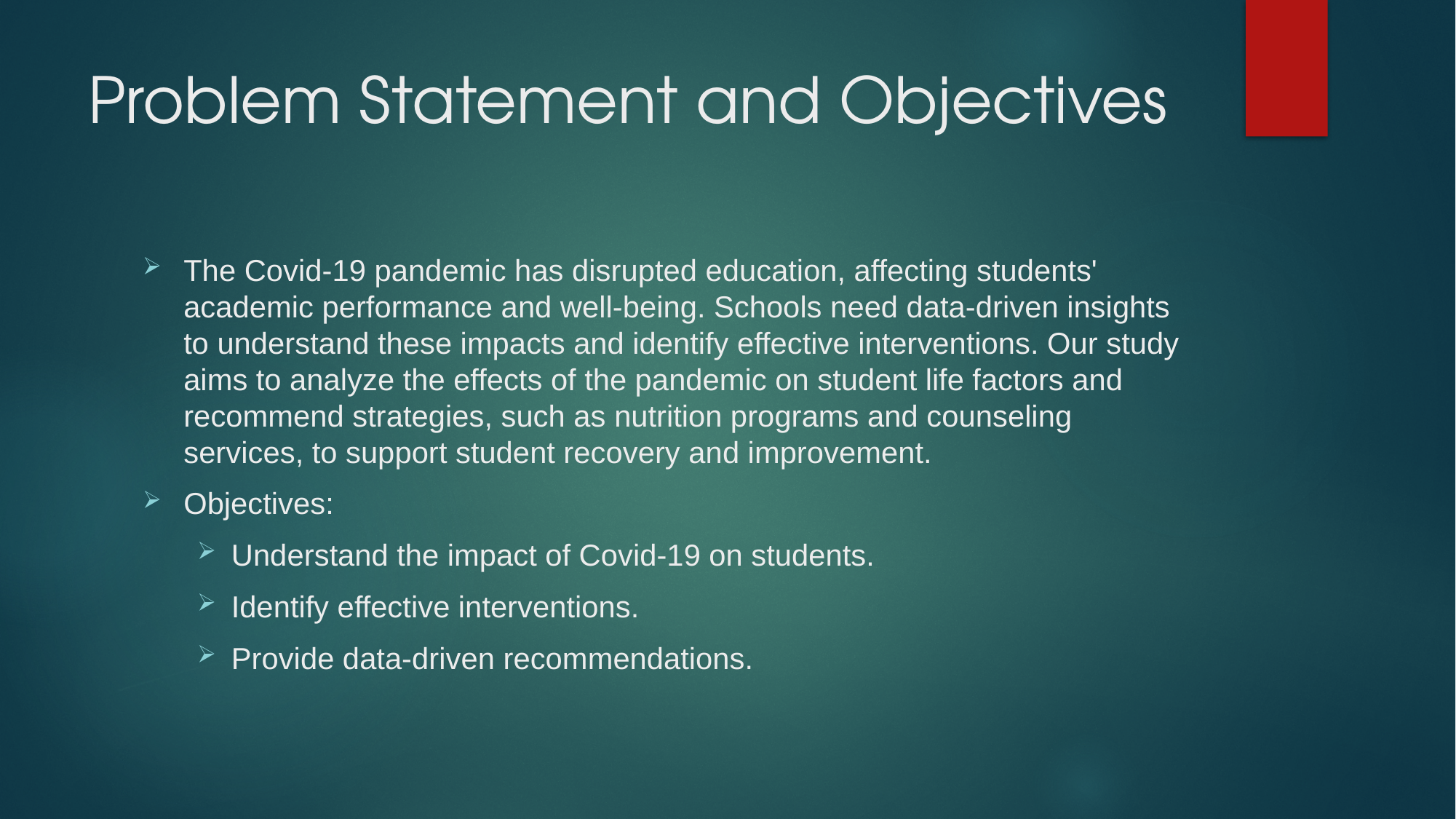

# Problem Statement and Objectives
The Covid-19 pandemic has disrupted education, affecting students' academic performance and well-being. Schools need data-driven insights to understand these impacts and identify effective interventions. Our study aims to analyze the effects of the pandemic on student life factors and recommend strategies, such as nutrition programs and counseling services, to support student recovery and improvement.
Objectives:
Understand the impact of Covid-19 on students.
Identify effective interventions.
Provide data-driven recommendations.